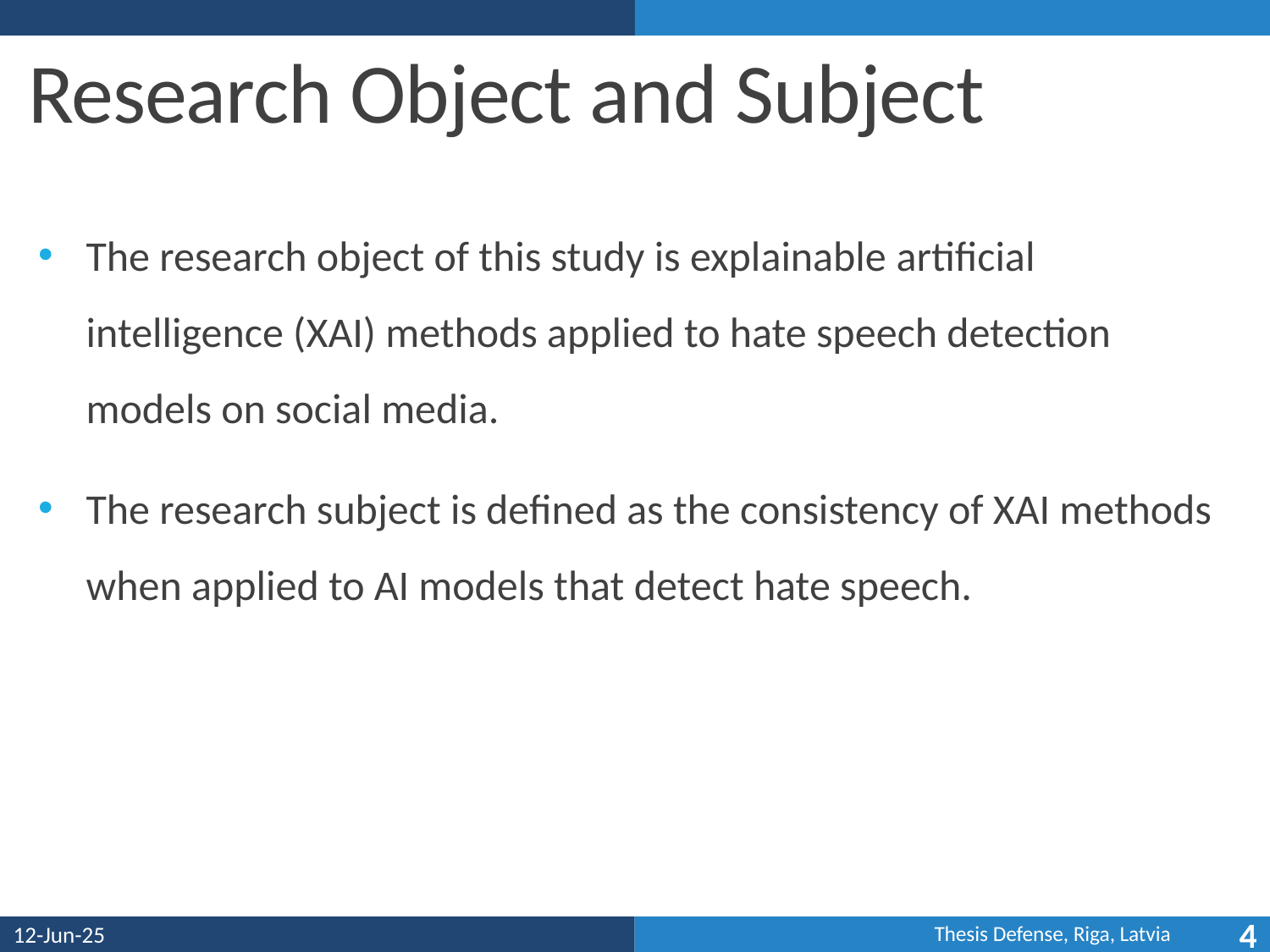

# Research Object and Subject
The research object of this study is explainable artificial intelligence (XAI) methods applied to hate speech detection models on social media.
The research subject is defined as the consistency of XAI methods  when applied to AI models that detect hate speech.
12-Jun-25
4